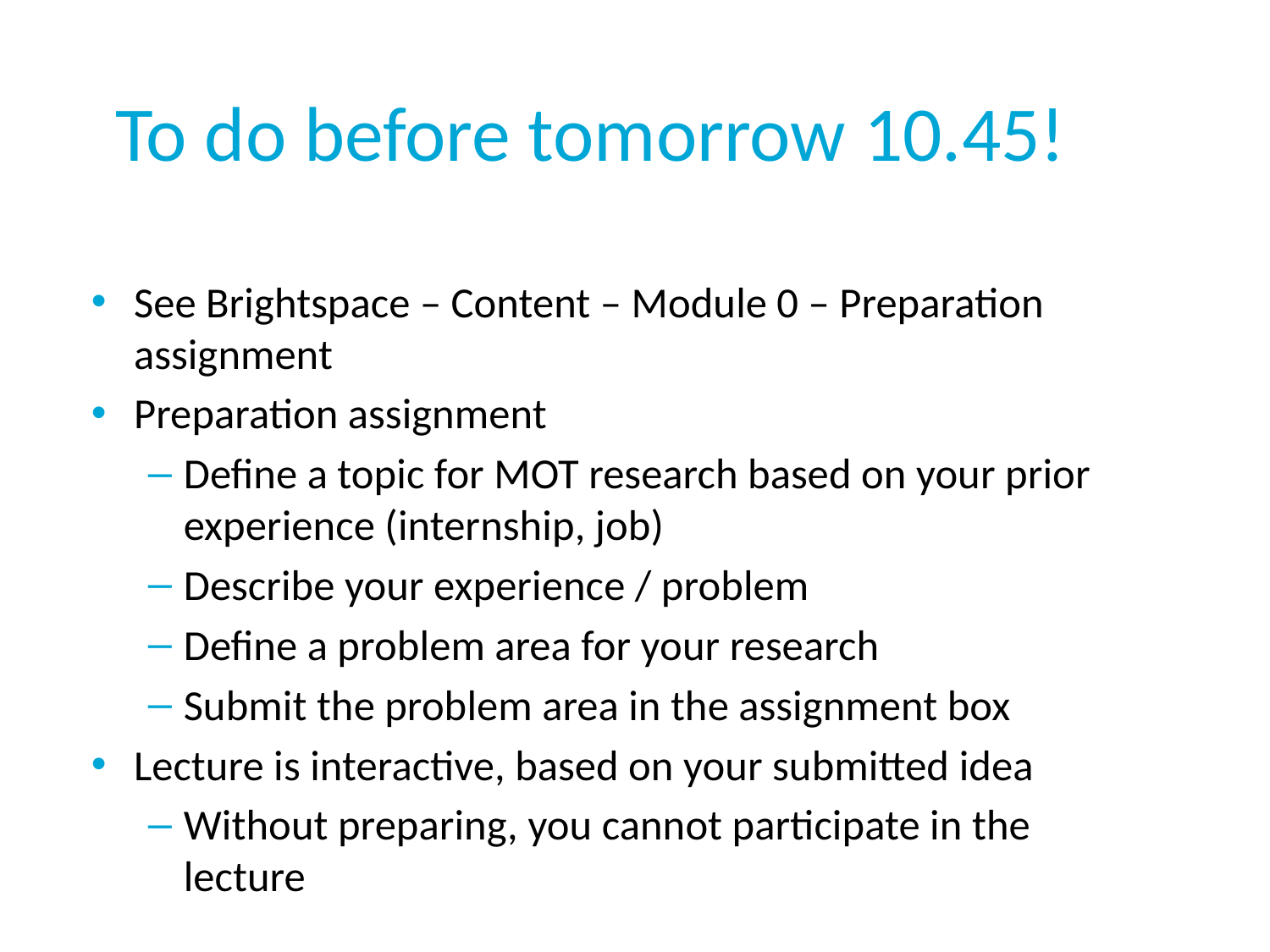

# To do before tomorrow 10.45!
See Brightspace – Content – Module 0 – Preparation assignment
Preparation assignment
Define a topic for MOT research based on your prior experience (internship, job)
Describe your experience / problem
Define a problem area for your research
Submit the problem area in the assignment box
Lecture is interactive, based on your submitted idea
Without preparing, you cannot participate in the lecture